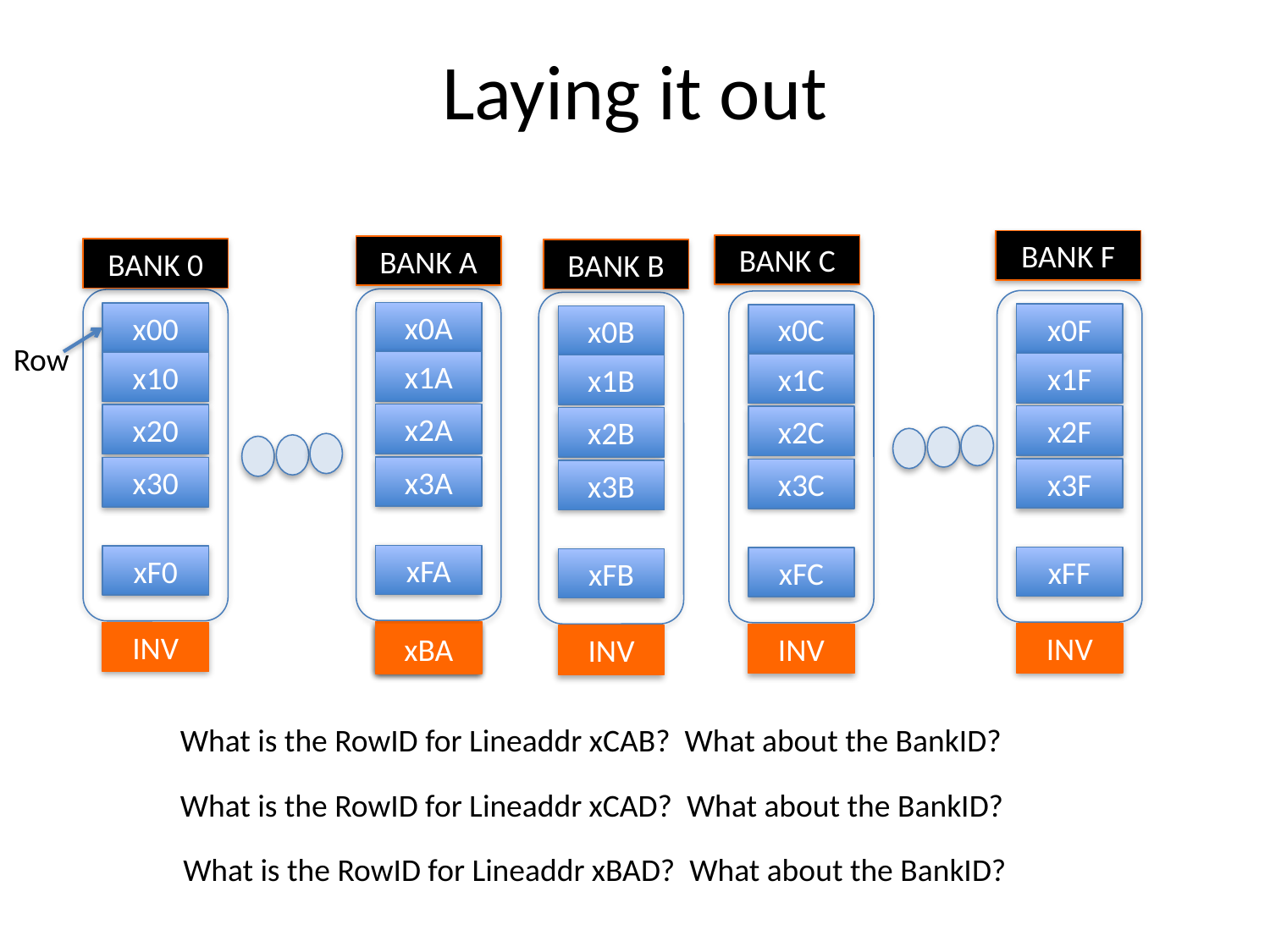

# Laying it out
BANK F
BANK C
BANK A
BANK 0
BANK B

x0A
x00
x0F
x0C
x0B
Row
x1A
x10
x1F
x1C
x1B
x2A
x20
x2F
x2C
x2B

x3A
x30
x3F
x3C
x3B
xFA
xF0
xFF
xFC
xFB
INV
INV
xCA
INV
INV
xBA
INV
What is the RowID for Lineaddr xCAB?  What about the BankID?
What is the RowID for Lineaddr xCAD?  What about the BankID?
What is the RowID for Lineaddr xBAD?  What about the BankID?